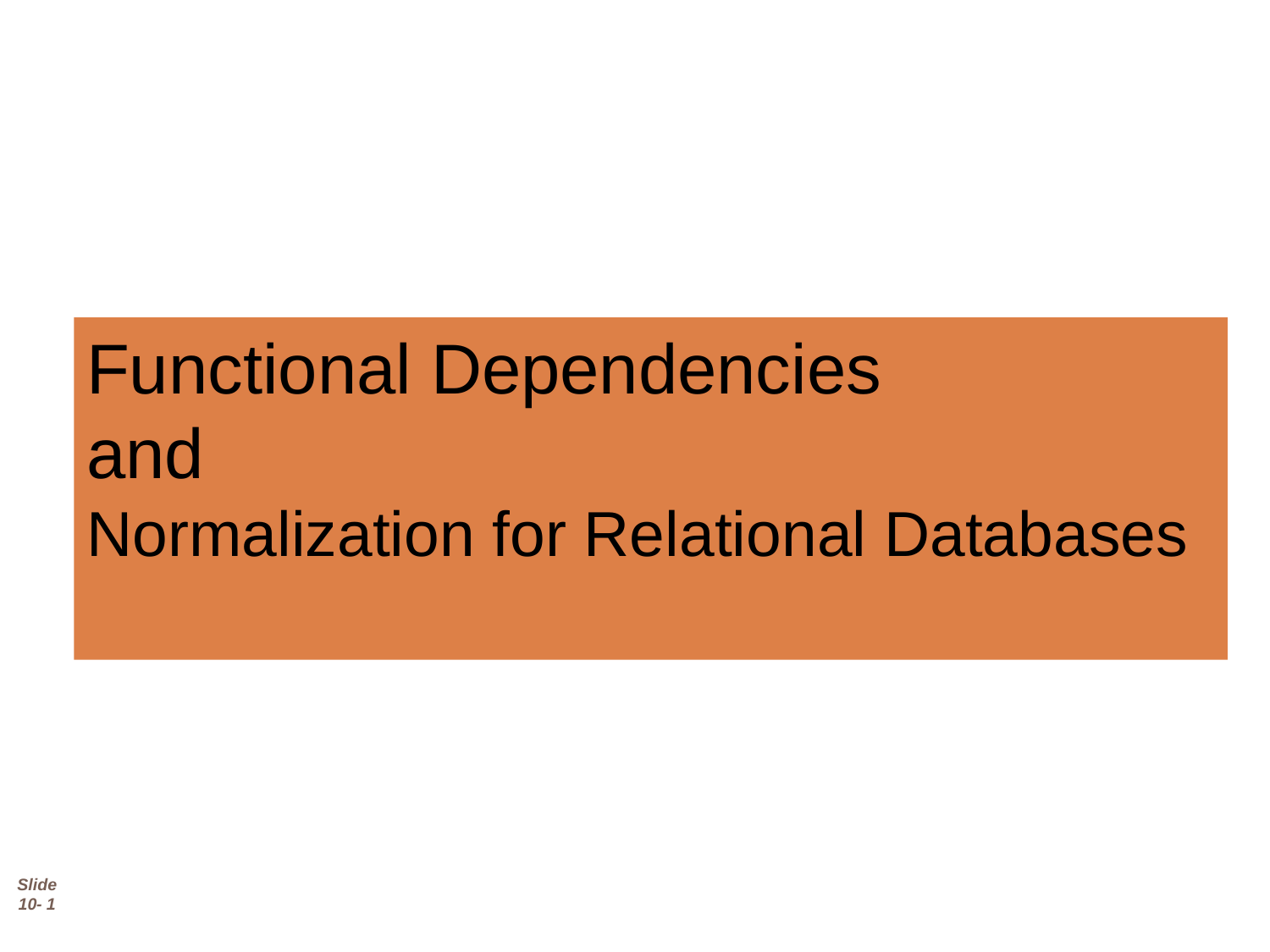

Functional Dependencies
and
Normalization for Relational Databases
Slide 10- 1